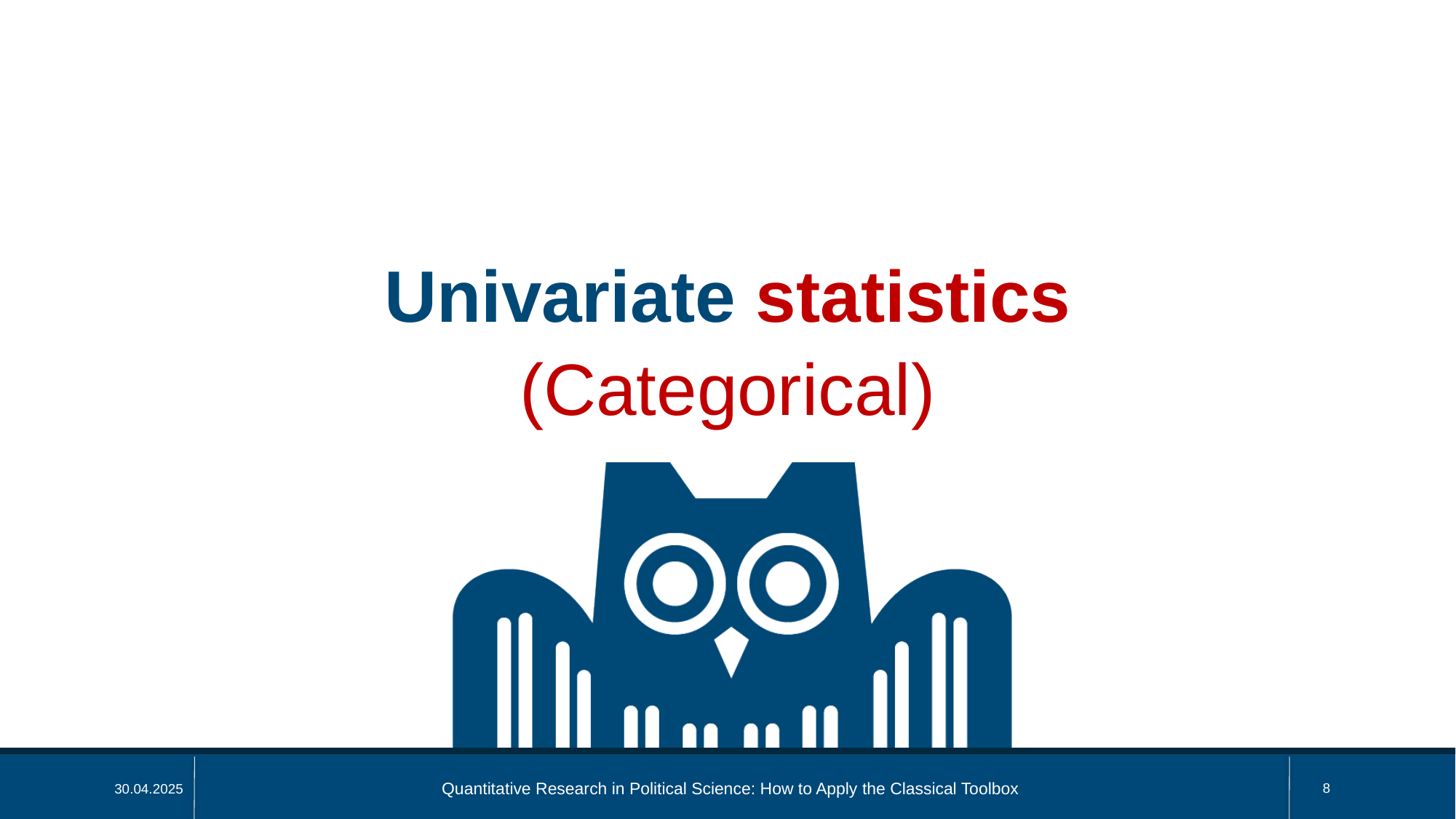

Univariate statistics
(Categorical)
Quantitative Research in Political Science: How to Apply the Classical Toolbox
8
30.04.2025